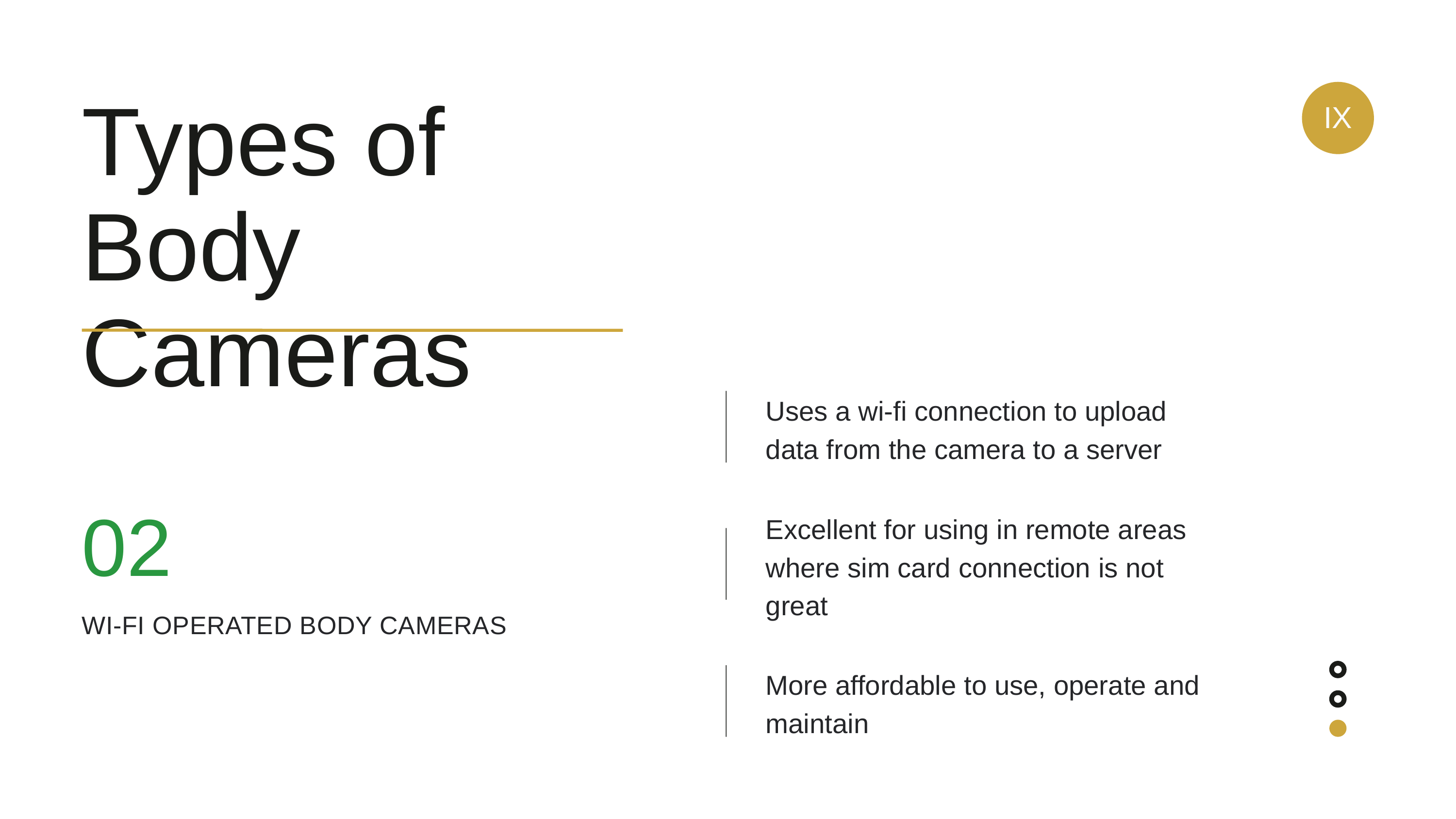

IX
Types of Body Cameras
VII

Uses a wi-fi connection to upload data from the camera to a server
02
WI-FI OPERATED BODY CAMERAS
Excellent for using in remote areas where sim card connection is not great

More affordable to use, operate and maintain